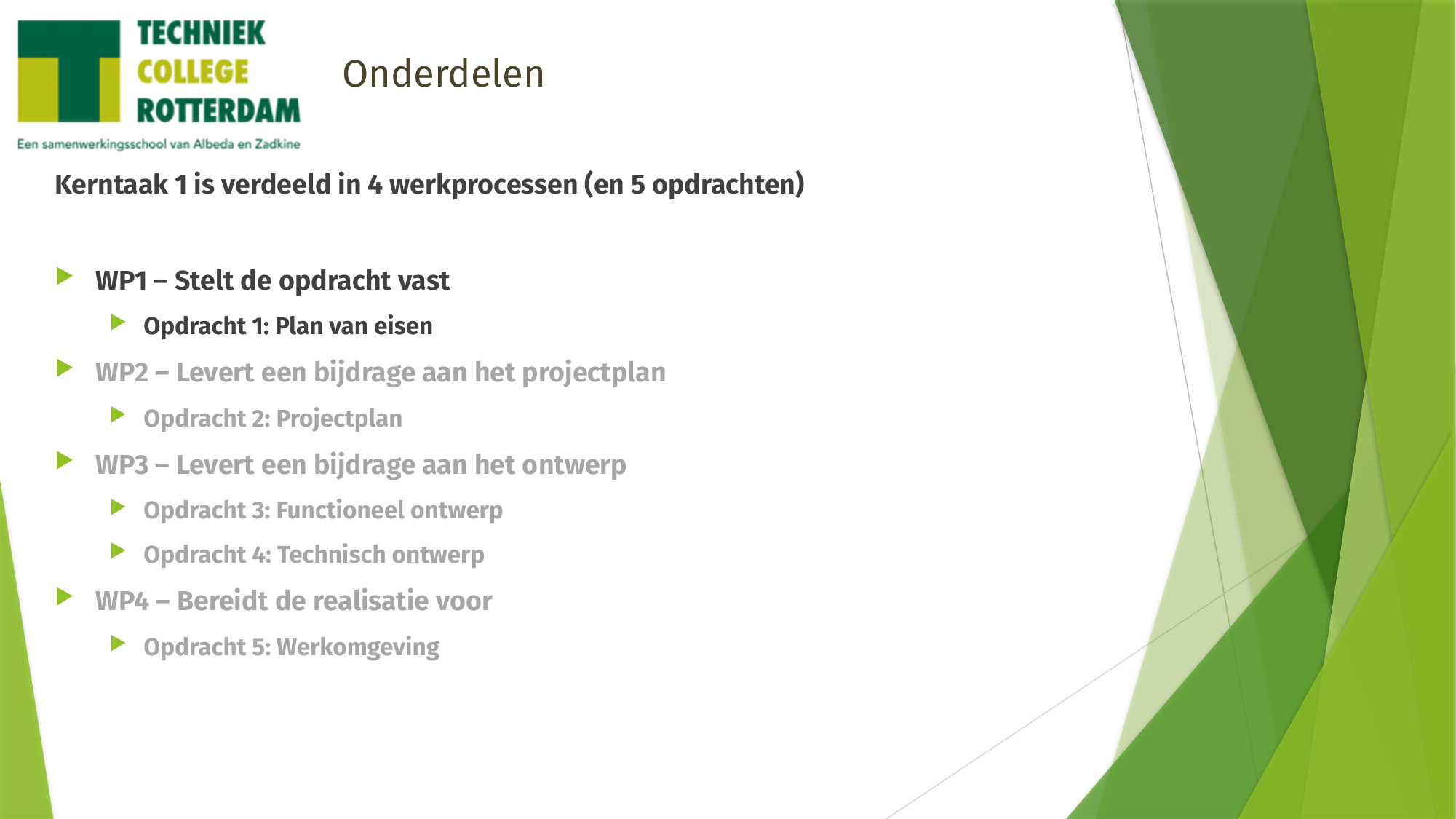

# Onderdelen
Kerntaak 1 is verdeeld in 4 werkprocessen (en 5 opdrachten)

WP1 – Stelt de opdracht vast
Opdracht 1: Plan van eisen
WP2 – Levert een bijdrage aan het projectplan
Opdracht 2: Projectplan
WP3 – Levert een bijdrage aan het ontwerp
Opdracht 3: Functioneel ontwerp
Opdracht 4: Technisch ontwerp
WP4 – Bereidt de realisatie voor
Opdracht 5: Werkomgeving